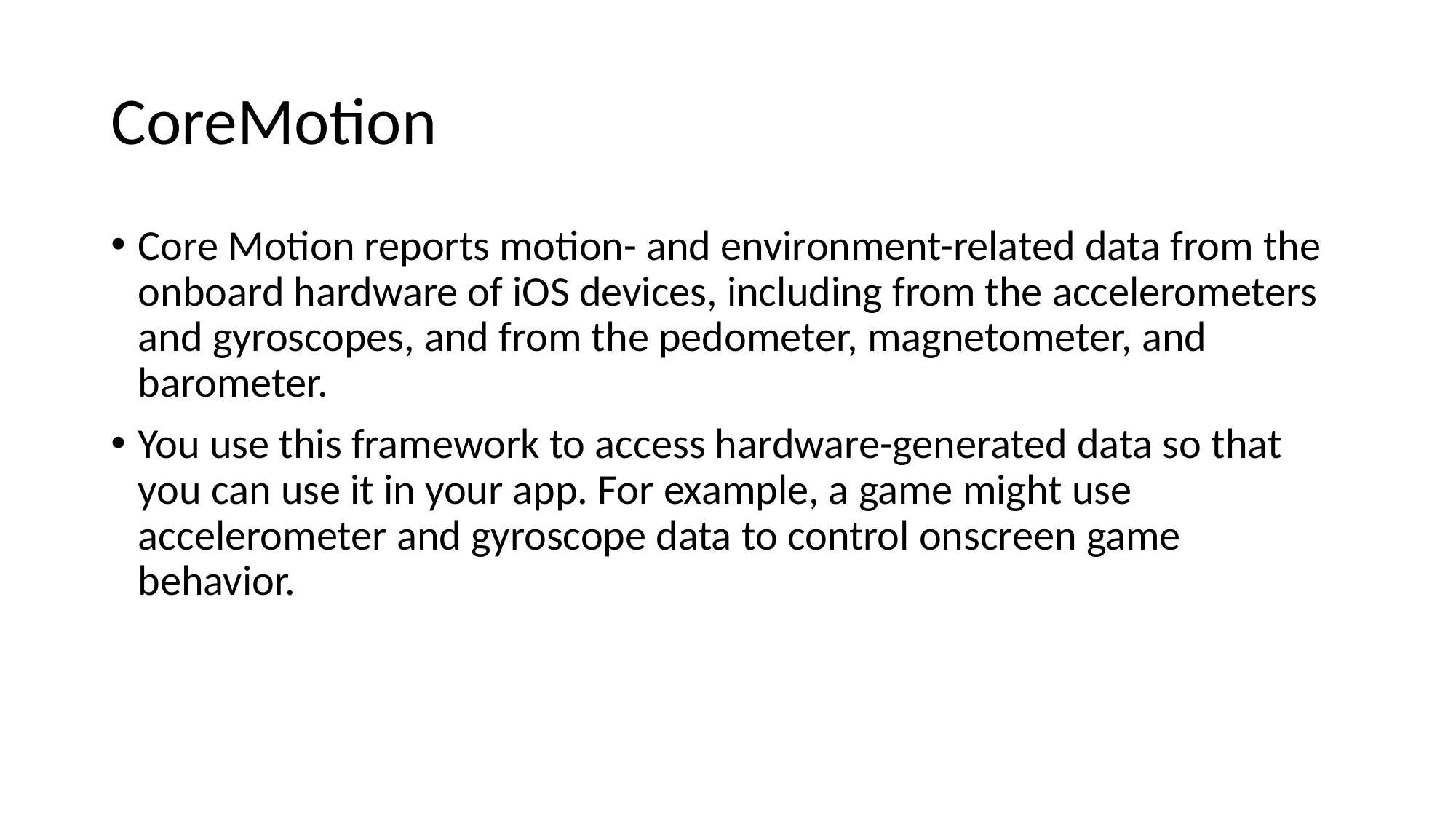

# CoreMotion
Core Motion reports motion- and environment-related data from the onboard hardware of iOS devices, including from the accelerometers and gyroscopes, and from the pedometer, magnetometer, and barometer.
You use this framework to access hardware-generated data so that you can use it in your app. For example, a game might use accelerometer and gyroscope data to control onscreen game behavior.